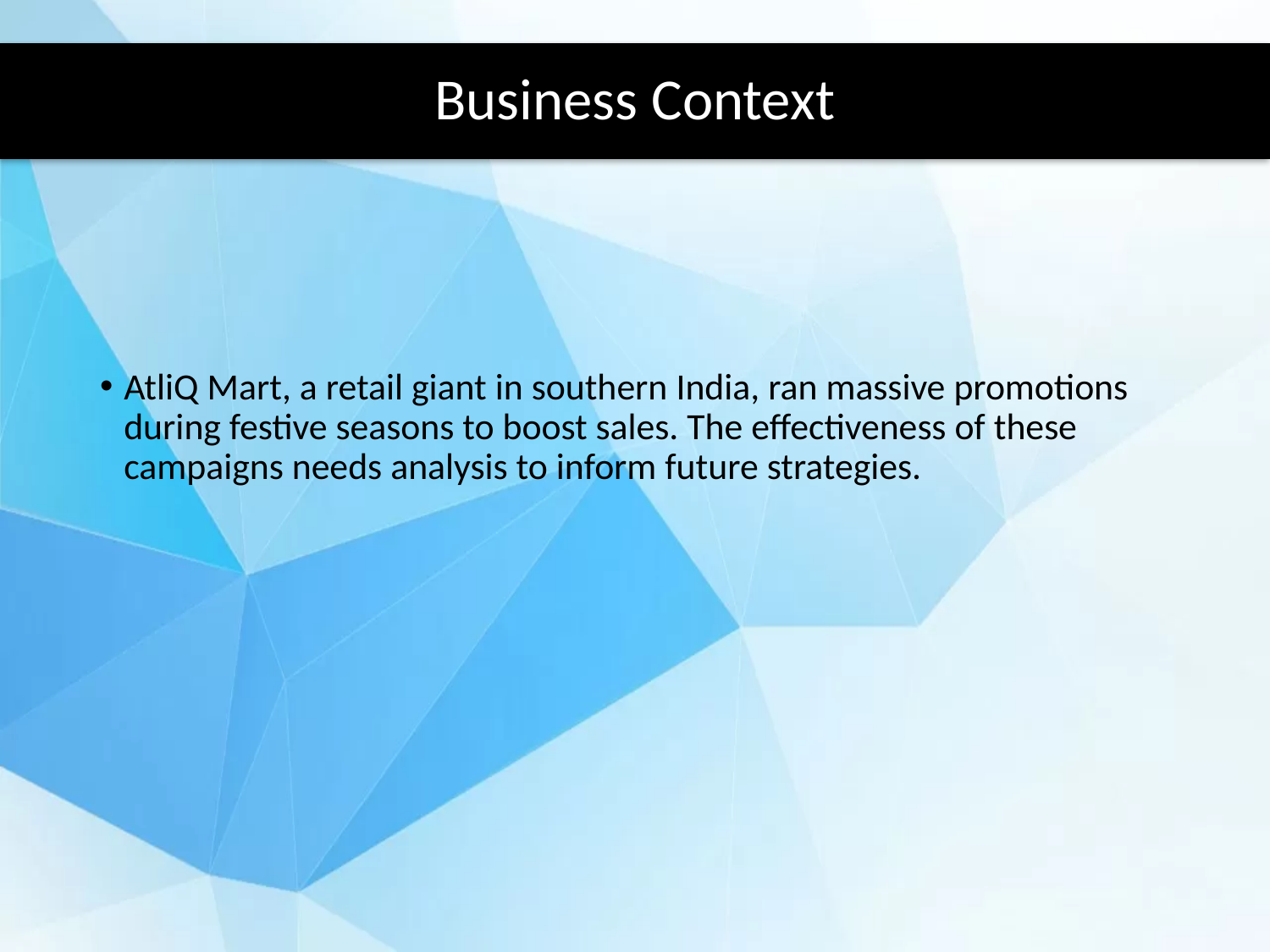

# Business Context

AtliQ Mart, a retail giant in southern India, ran massive promotions during festive seasons to boost sales. The effectiveness of these campaigns needs analysis to inform future strategies.